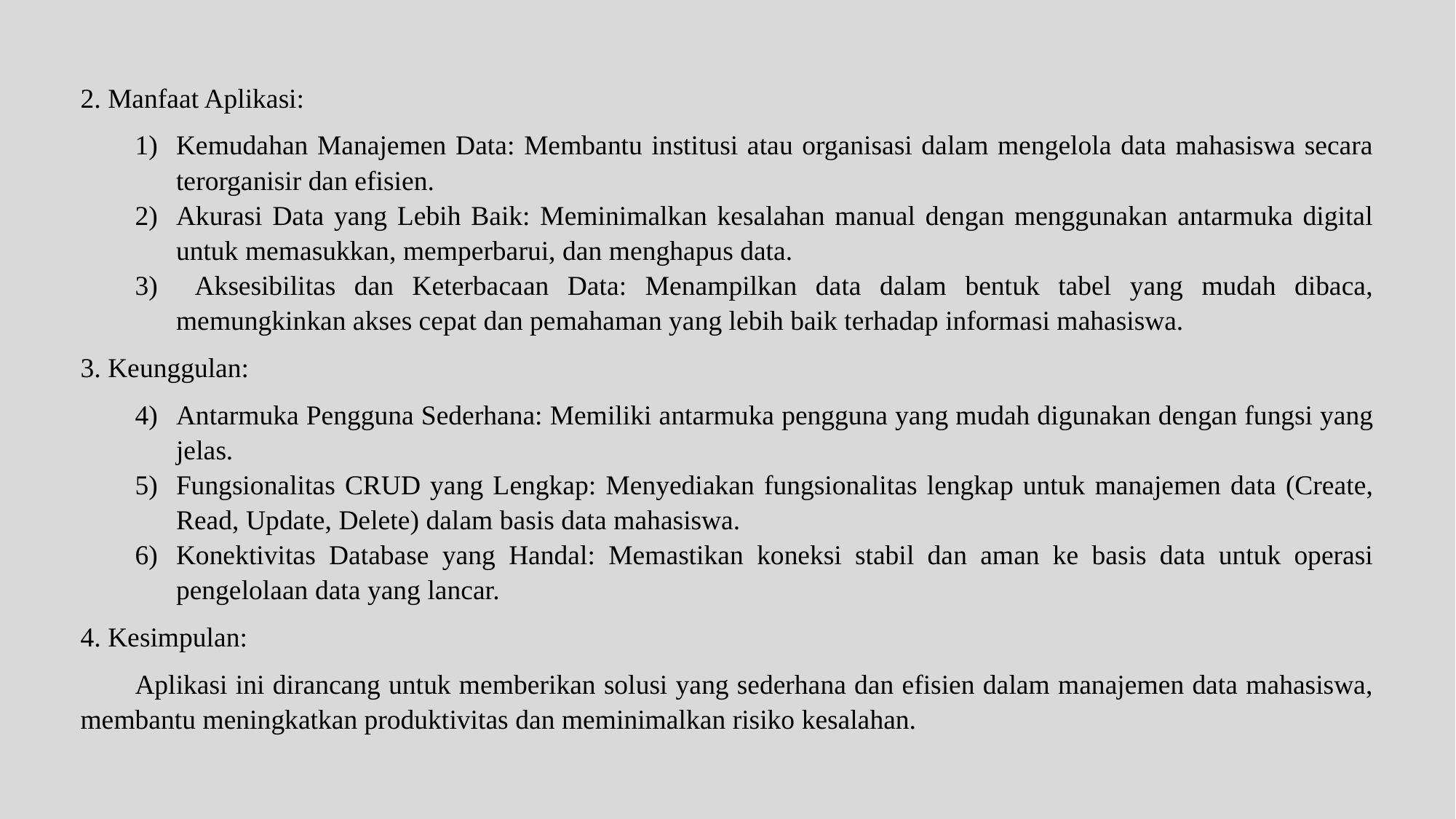

2. Manfaat Aplikasi:
Kemudahan Manajemen Data: Membantu institusi atau organisasi dalam mengelola data mahasiswa secara terorganisir dan efisien.
Akurasi Data yang Lebih Baik: Meminimalkan kesalahan manual dengan menggunakan antarmuka digital untuk memasukkan, memperbarui, dan menghapus data.
 Aksesibilitas dan Keterbacaan Data: Menampilkan data dalam bentuk tabel yang mudah dibaca, memungkinkan akses cepat dan pemahaman yang lebih baik terhadap informasi mahasiswa.
3. Keunggulan:
Antarmuka Pengguna Sederhana: Memiliki antarmuka pengguna yang mudah digunakan dengan fungsi yang jelas.
Fungsionalitas CRUD yang Lengkap: Menyediakan fungsionalitas lengkap untuk manajemen data (Create, Read, Update, Delete) dalam basis data mahasiswa.
Konektivitas Database yang Handal: Memastikan koneksi stabil dan aman ke basis data untuk operasi pengelolaan data yang lancar.
4. Kesimpulan:
Aplikasi ini dirancang untuk memberikan solusi yang sederhana dan efisien dalam manajemen data mahasiswa, membantu meningkatkan produktivitas dan meminimalkan risiko kesalahan.